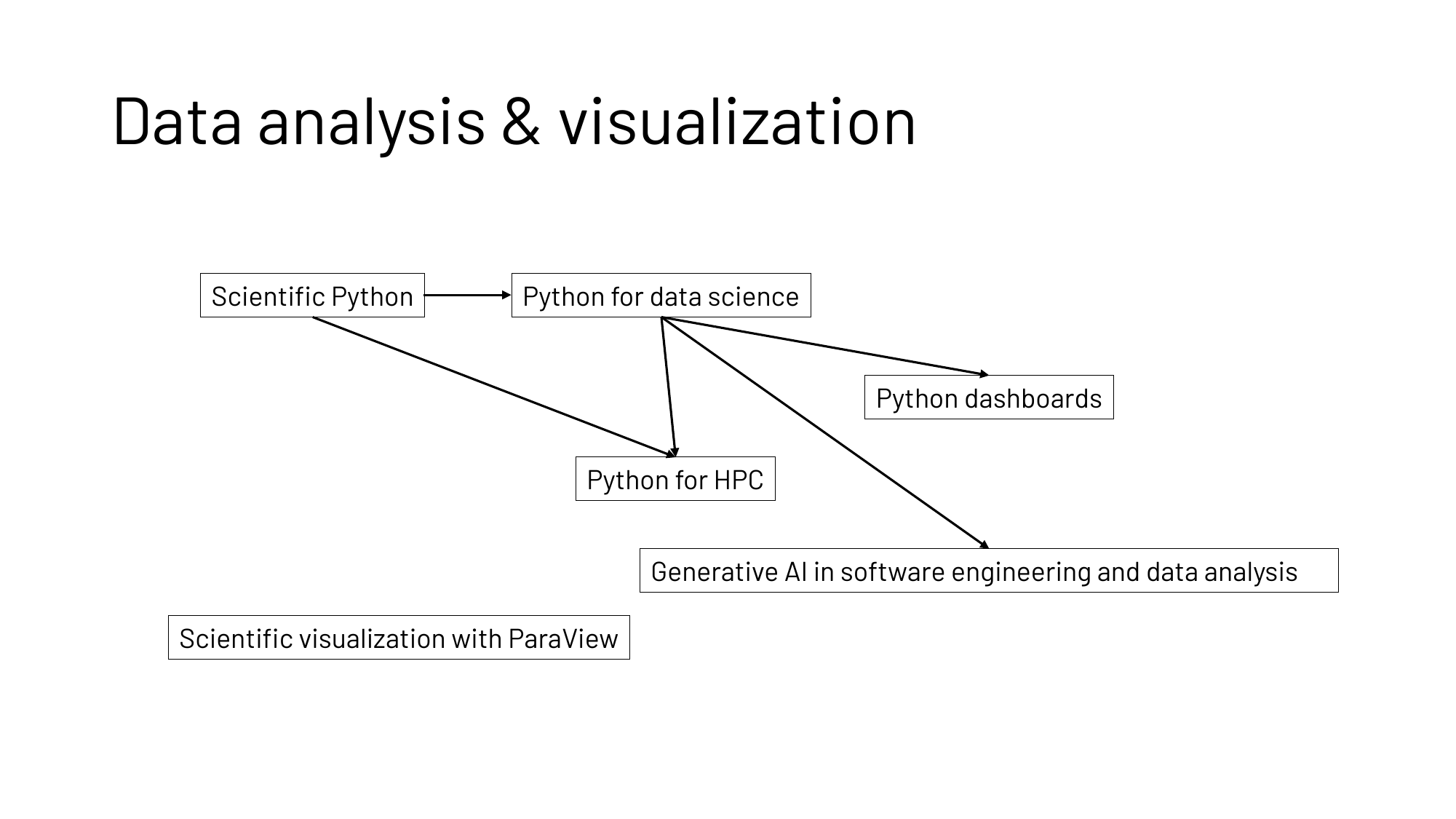

# Data analysis & visualization
Scientific Python
Python for data science
Python dashboards
Python for HPC
Generative AI in software engineering and data analysis
Scientific visualization with ParaView